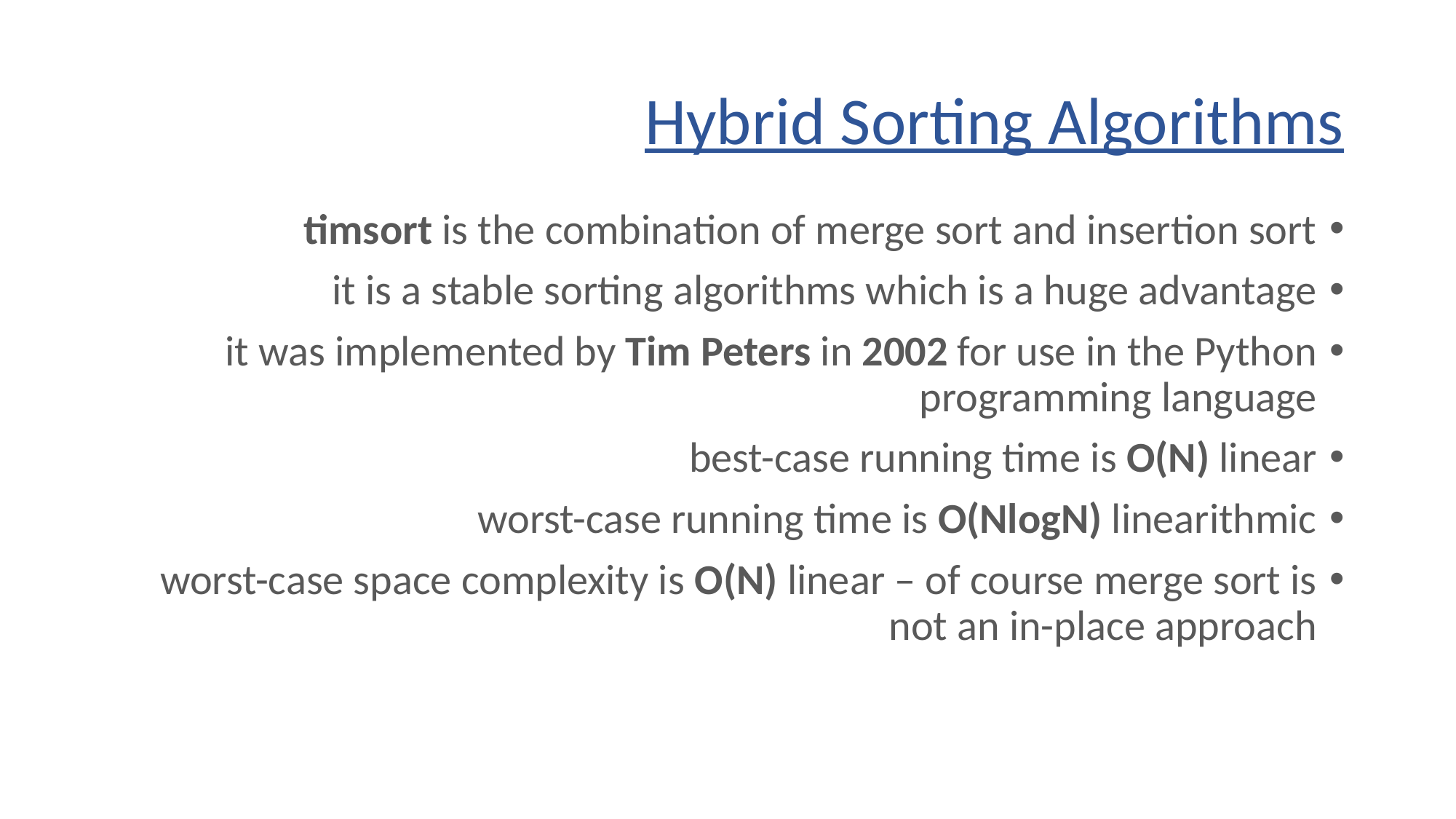

# Hybrid Sorting Algorithms
timsort is the combination of merge sort and insertion sort
it is a stable sorting algorithms which is a huge advantage
it was implemented by Tim Peters in 2002 for use in the Python programming language
best-case running time is O(N) linear
worst-case running time is O(NlogN) linearithmic
worst-case space complexity is O(N) linear – of course merge sort is not an in-place approach